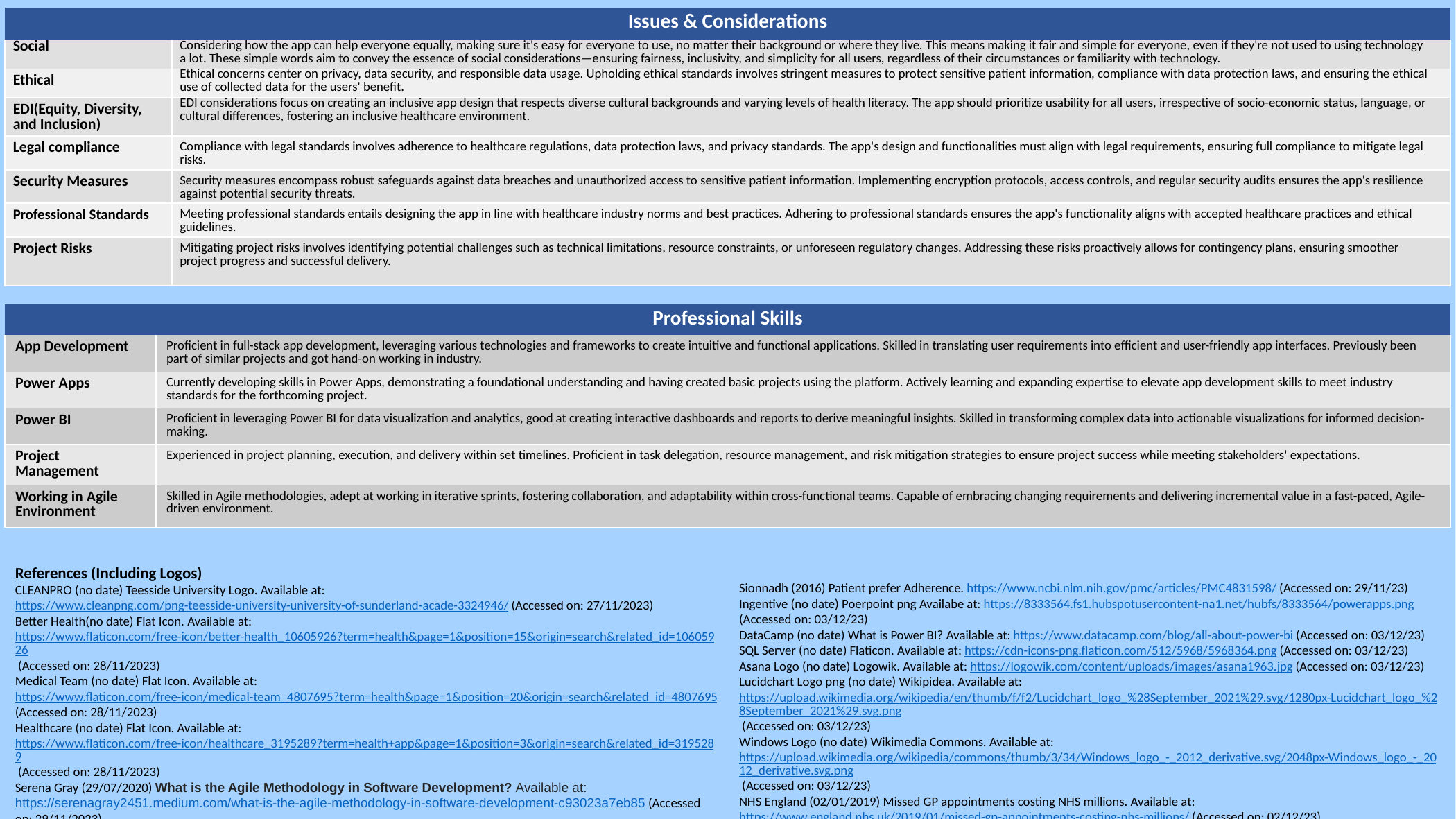

| Issues & Considerations |  |
| --- | --- |
| Social | Considering how the app can help everyone equally, making sure it's easy for everyone to use, no matter their background or where they live. This means making it fair and simple for everyone, even if they're not used to using technology a lot. These simple words aim to convey the essence of social considerations—ensuring fairness, inclusivity, and simplicity for all users, regardless of their circumstances or familiarity with technology. |
| Ethical | Ethical concerns center on privacy, data security, and responsible data usage. Upholding ethical standards involves stringent measures to protect sensitive patient information, compliance with data protection laws, and ensuring the ethical use of collected data for the users' benefit. |
| EDI(Equity, Diversity, and Inclusion) | EDI considerations focus on creating an inclusive app design that respects diverse cultural backgrounds and varying levels of health literacy. The app should prioritize usability for all users, irrespective of socio-economic status, language, or cultural differences, fostering an inclusive healthcare environment. |
| Legal compliance | Compliance with legal standards involves adherence to healthcare regulations, data protection laws, and privacy standards. The app's design and functionalities must align with legal requirements, ensuring full compliance to mitigate legal risks. |
| Security Measures | Security measures encompass robust safeguards against data breaches and unauthorized access to sensitive patient information. Implementing encryption protocols, access controls, and regular security audits ensures the app's resilience against potential security threats. |
| Professional Standards | Meeting professional standards entails designing the app in line with healthcare industry norms and best practices. Adhering to professional standards ensures the app's functionality aligns with accepted healthcare practices and ethical guidelines. |
| Project Risks | Mitigating project risks involves identifying potential challenges such as technical limitations, resource constraints, or unforeseen regulatory changes. Addressing these risks proactively allows for contingency plans, ensuring smoother project progress and successful delivery. |
| Professional Skills | Professional Skills |
| --- | --- |
| App Development | Proficient in full-stack app development, leveraging various technologies and frameworks to create intuitive and functional applications. Skilled in translating user requirements into efficient and user-friendly app interfaces. Previously been part of similar projects and got hand-on working in industry. |
| Power Apps | Currently developing skills in Power Apps, demonstrating a foundational understanding and having created basic projects using the platform. Actively learning and expanding expertise to elevate app development skills to meet industry standards for the forthcoming project. |
| Power BI | Proficient in leveraging Power BI for data visualization and analytics, good at creating interactive dashboards and reports to derive meaningful insights. Skilled in transforming complex data into actionable visualizations for informed decision-making. |
| Project Management | Experienced in project planning, execution, and delivery within set timelines. Proficient in task delegation, resource management, and risk mitigation strategies to ensure project success while meeting stakeholders' expectations. |
| Working in Agile Environment | Skilled in Agile methodologies, adept at working in iterative sprints, fostering collaboration, and adaptability within cross-functional teams. Capable of embracing changing requirements and delivering incremental value in a fast-paced, Agile-driven environment. |
References (Including Logos)
CLEANPRO (no date) Teesside University Logo. Available at: https://www.cleanpng.com/png-teesside-university-university-of-sunderland-acade-3324946/ (Accessed on: 27/11/2023)
Better Health(no date) Flat Icon. Available at: https://www.flaticon.com/free-icon/better-health_10605926?term=health&page=1&position=15&origin=search&related_id=10605926 (Accessed on: 28/11/2023)
Medical Team (no date) Flat Icon. Available at: https://www.flaticon.com/free-icon/medical-team_4807695?term=health&page=1&position=20&origin=search&related_id=4807695 (Accessed on: 28/11/2023)
Healthcare (no date) Flat Icon. Available at: https://www.flaticon.com/free-icon/healthcare_3195289?term=health+app&page=1&position=3&origin=search&related_id=3195289 (Accessed on: 28/11/2023)
Serena Gray (29/07/2020) What is the Agile Methodology in Software Development? Available at: https://serenagray2451.medium.com/what-is-the-agile-methodology-in-software-development-c93023a7eb85 (Accessed on: 29/11/2023)
Xie and Kalun (09/2023) Consumers’ Preferences for Purchasing mHealth Apps. Available at: https://www.ncbi.nlm.nih.gov/pmc/articles/PMC10510454/#:~:text=A%20total%20of%207%20health,mobile%20data%20consumption%2C%20and%20cost. (Accessed on: 29/11/2023)

Sionnadh (2016) Patient prefer Adherence. https://www.ncbi.nlm.nih.gov/pmc/articles/PMC4831598/ (Accessed on: 29/11/23)
Ingentive (no date) Poerpoint png Availabe at: https://8333564.fs1.hubspotusercontent-na1.net/hubfs/8333564/powerapps.png (Accessed on: 03/12/23)
DataCamp (no date) What is Power BI? Available at: https://www.datacamp.com/blog/all-about-power-bi (Accessed on: 03/12/23)
SQL Server (no date) Flaticon. Available at: https://cdn-icons-png.flaticon.com/512/5968/5968364.png (Accessed on: 03/12/23)
Asana Logo (no date) Logowik. Available at: https://logowik.com/content/uploads/images/asana1963.jpg (Accessed on: 03/12/23)
Lucidchart Logo png (no date) Wikipidea. Available at: https://upload.wikimedia.org/wikipedia/en/thumb/f/f2/Lucidchart_logo_%28September_2021%29.svg/1280px-Lucidchart_logo_%28September_2021%29.svg.png (Accessed on: 03/12/23)
Windows Logo (no date) Wikimedia Commons. Available at: https://upload.wikimedia.org/wikipedia/commons/thumb/3/34/Windows_logo_-_2012_derivative.svg/2048px-Windows_logo_-_2012_derivative.svg.png (Accessed on: 03/12/23)
NHS England (02/01/2019) Missed GP appointments costing NHS millions. Available at: https://www.england.nhs.uk/2019/01/missed-gp-appointments-costing-nhs-millions/ (Accessed on: 02/12/23)